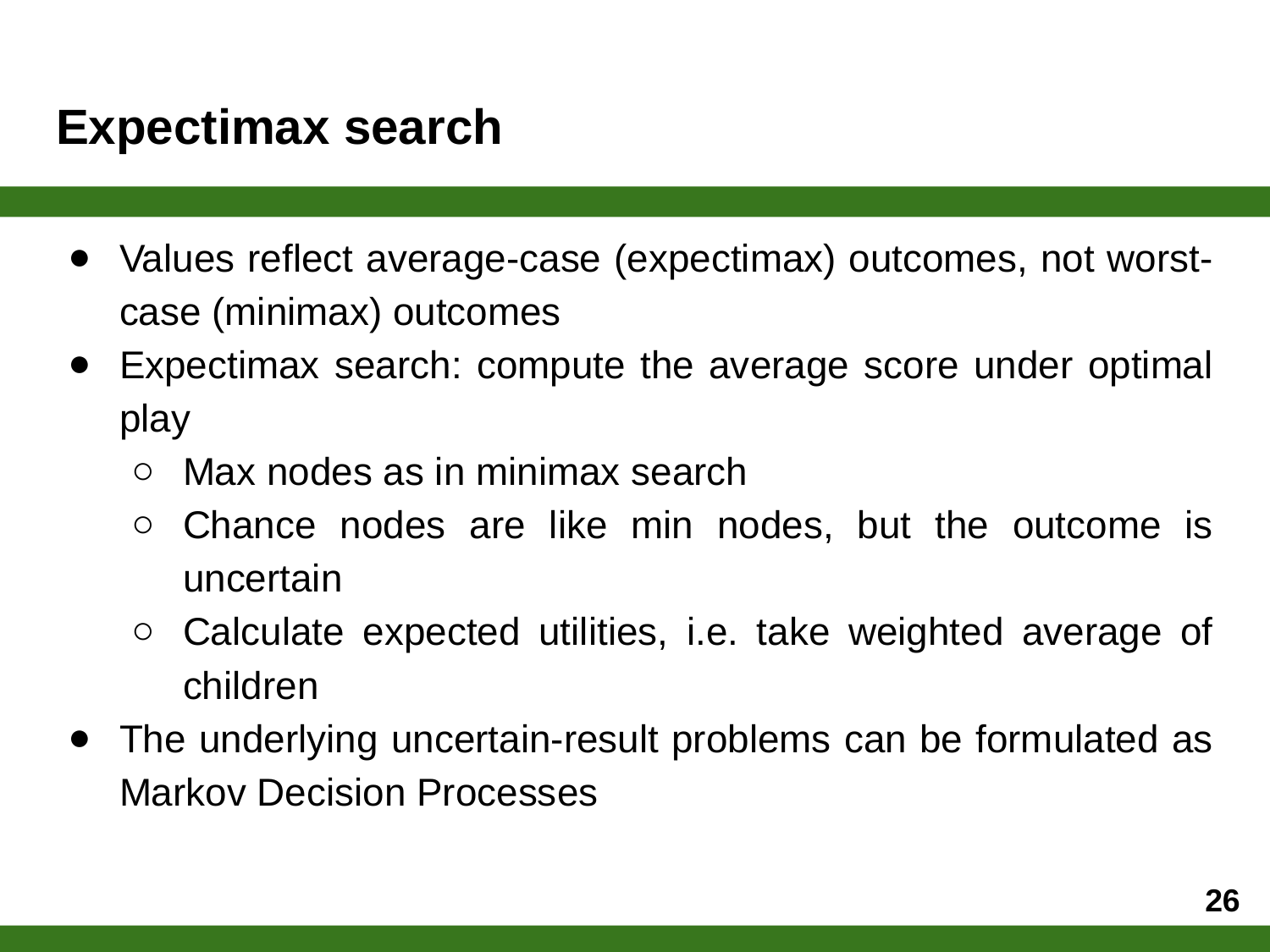

# Expectimax search
Values reflect average-case (expectimax) outcomes, not worst-case (minimax) outcomes
Expectimax search: compute the average score under optimal play
Max nodes as in minimax search
Chance nodes are like min nodes, but the outcome is uncertain
Calculate expected utilities, i.e. take weighted average of children
The underlying uncertain-result problems can be formulated as Markov Decision Processes
26